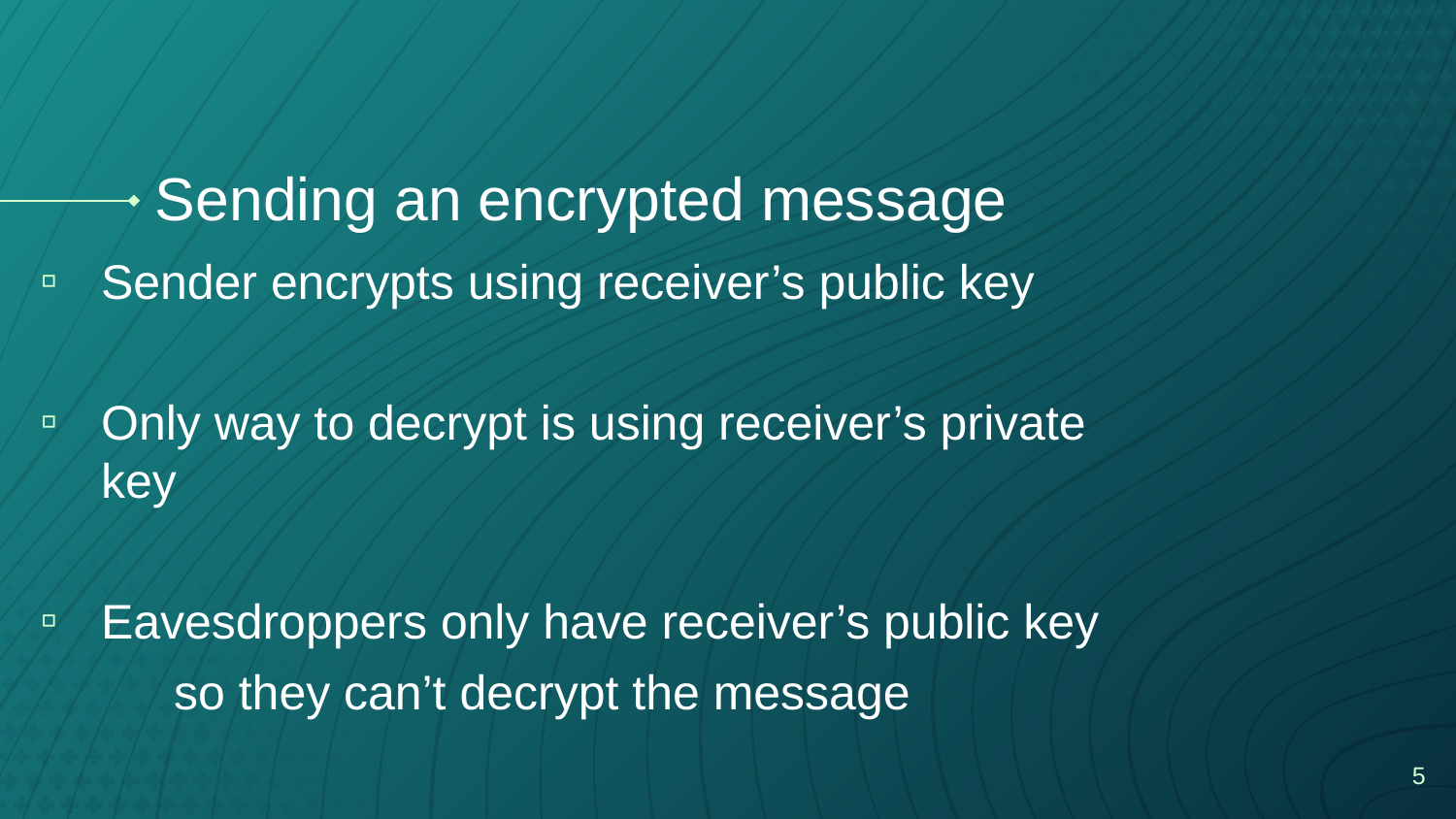

# Sending an encrypted message
Sender encrypts using receiver’s public key

Only way to decrypt is using receiver’s private key

Eavesdroppers only have receiver’s public key
	so they can’t decrypt the message

5